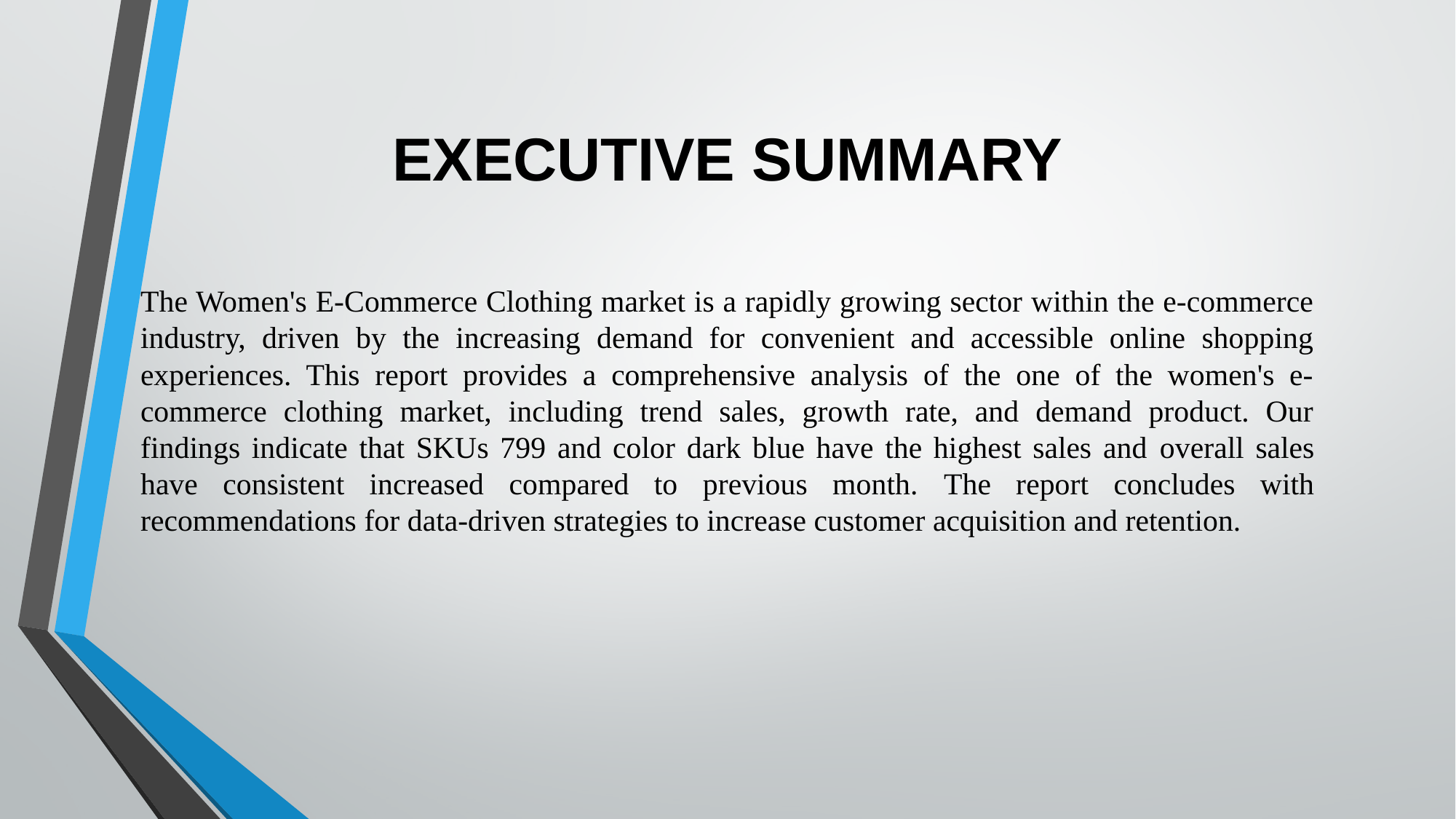

# EXECUTIVE SUMMARY
The Women's E-Commerce Clothing market is a rapidly growing sector within the e-commerce industry, driven by the increasing demand for convenient and accessible online shopping experiences. This report provides a comprehensive analysis of the one of the women's e-commerce clothing market, including trend sales, growth rate, and demand product. Our findings indicate that SKUs 799 and color dark blue have the highest sales and overall sales have consistent increased compared to previous month. The report concludes with recommendations for data-driven strategies to increase customer acquisition and retention.